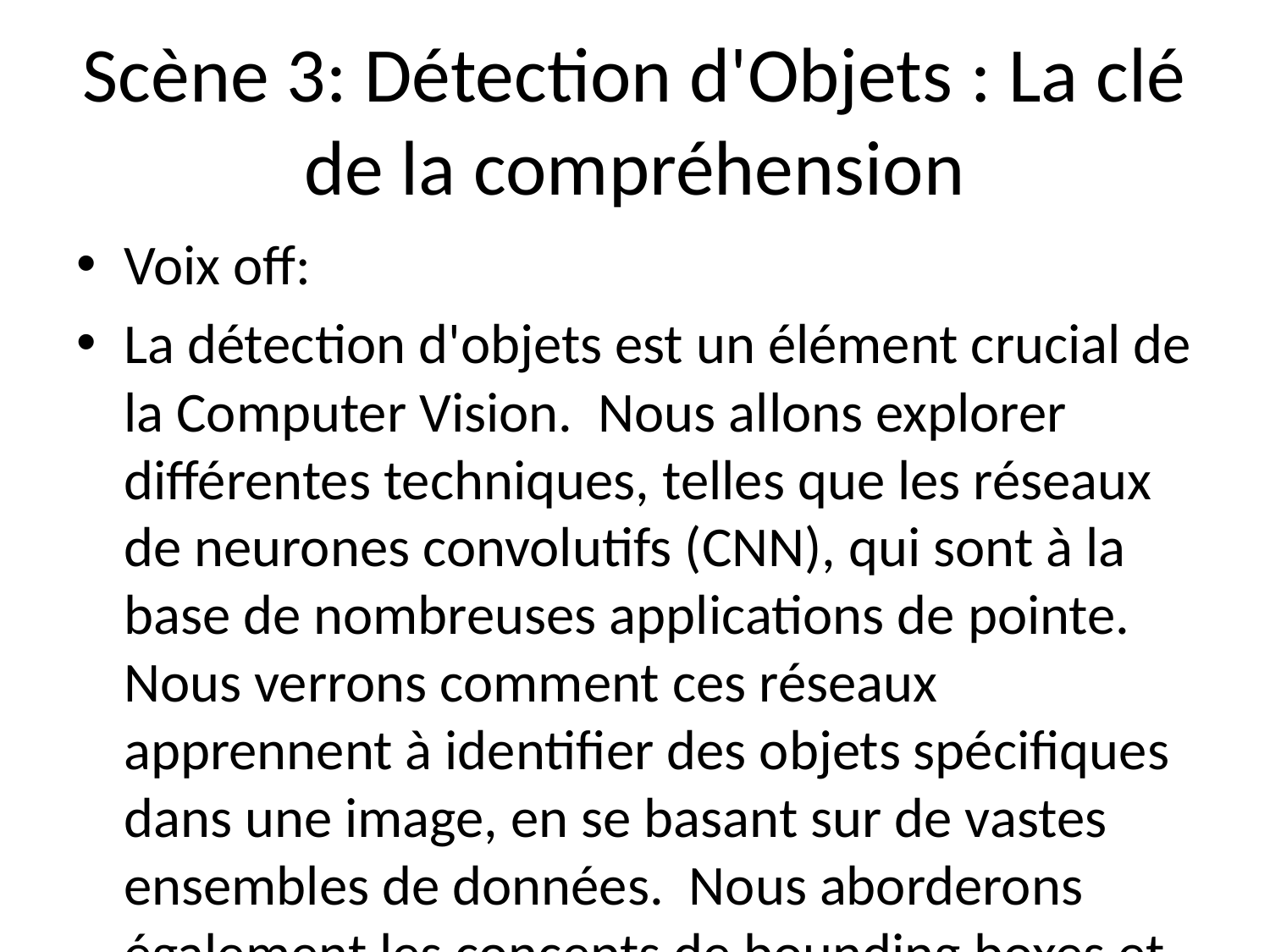

# Scène 3: Détection d'Objets : La clé de la compréhension
Voix off:
La détection d'objets est un élément crucial de la Computer Vision.  Nous allons explorer différentes techniques, telles que les réseaux de neurones convolutifs (CNN), qui sont à la base de nombreuses applications de pointe.  Nous verrons comment ces réseaux apprennent à identifier des objets spécifiques dans une image, en se basant sur de vastes ensembles de données.  Nous aborderons également les concepts de bounding boxes et de classification des objets détectés.

Éléments visuels:
Exemples de détection d'objets avec des bounding boxes sur des images.  Animation simplifiée d'un réseau de neurones convolutif.

Points clés:
• Réseaux de neurones convolutifs (CNN)
• Bounding boxes
• Classification d'objets